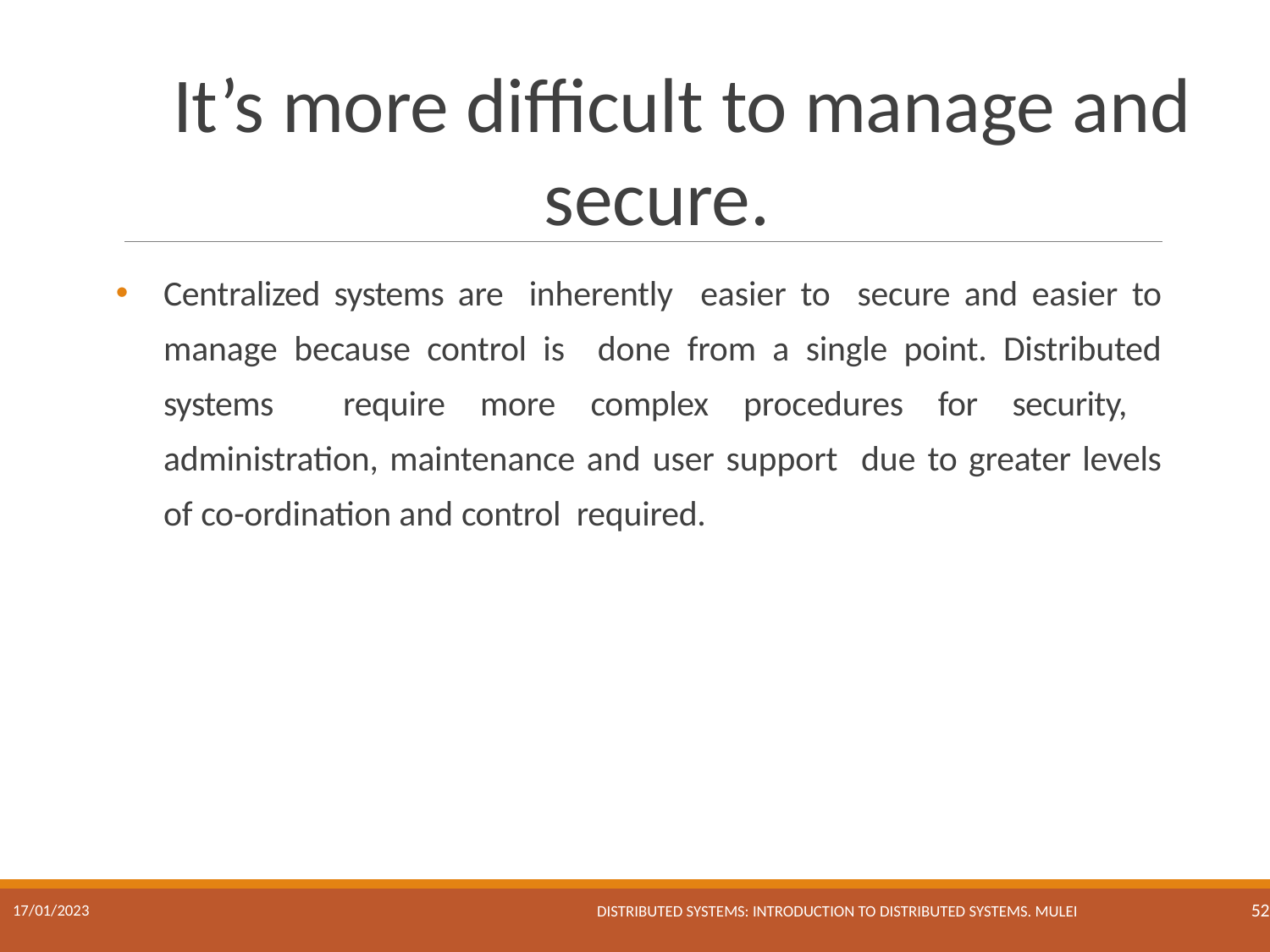

# It’s more difficult to manage and  secure.
Centralized systems are inherently  easier to  secure and easier to manage because control is  done from a single point. Distributed systems  require more complex procedures for security,  administration, maintenance and user support  due to greater levels of co-ordination and control  required.
Distributed Systems: Introduction to Distributed Systems. Mulei
17/01/2023
52